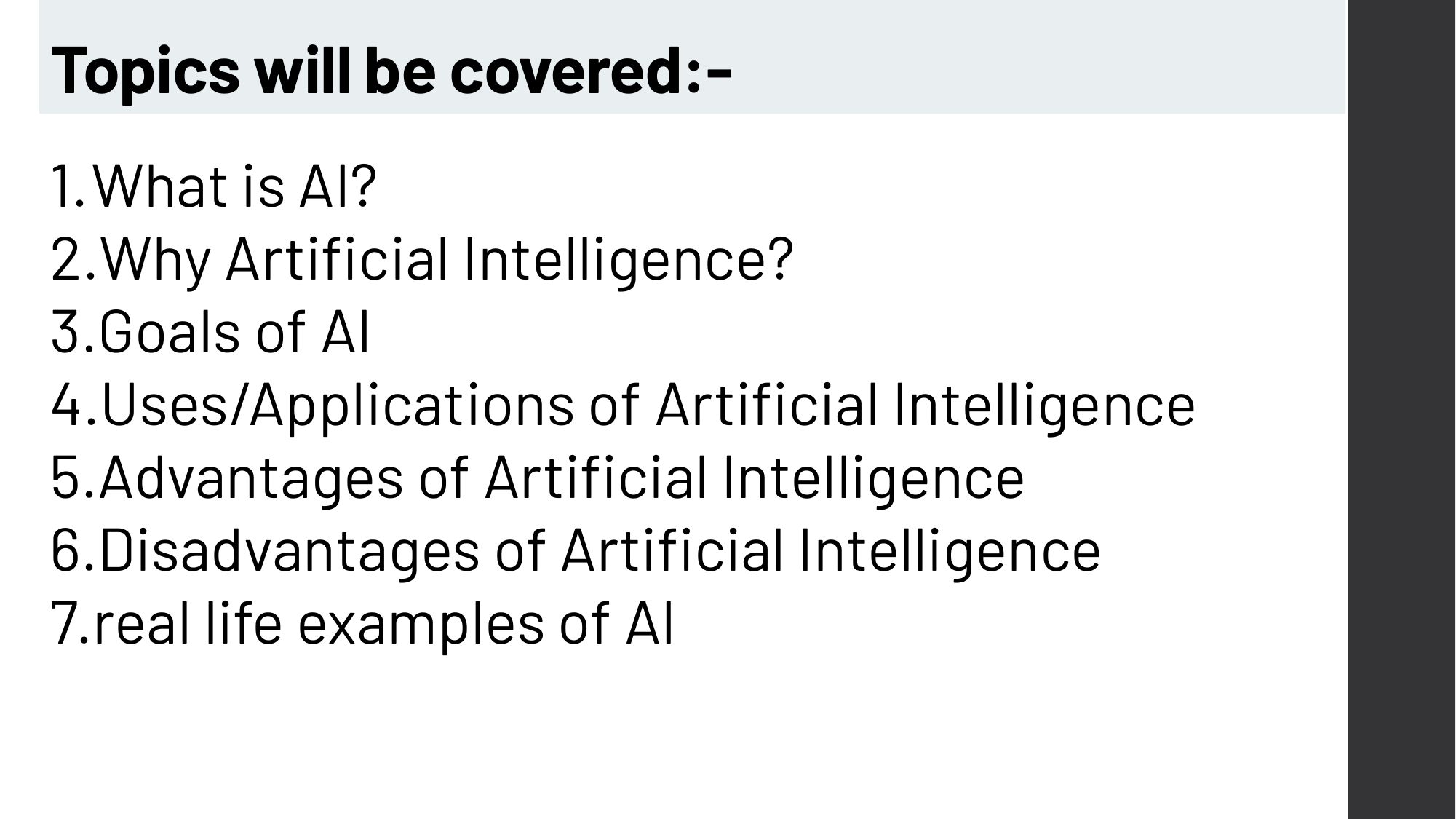

# Topics will be covered:-
What is AI?
Why Artificial Intelligence?
Goals of AI
Uses/Applications of Artificial Intelligence
Advantages of Artificial Intelligence
Disadvantages of Artificial Intelligence
real life examples of AI